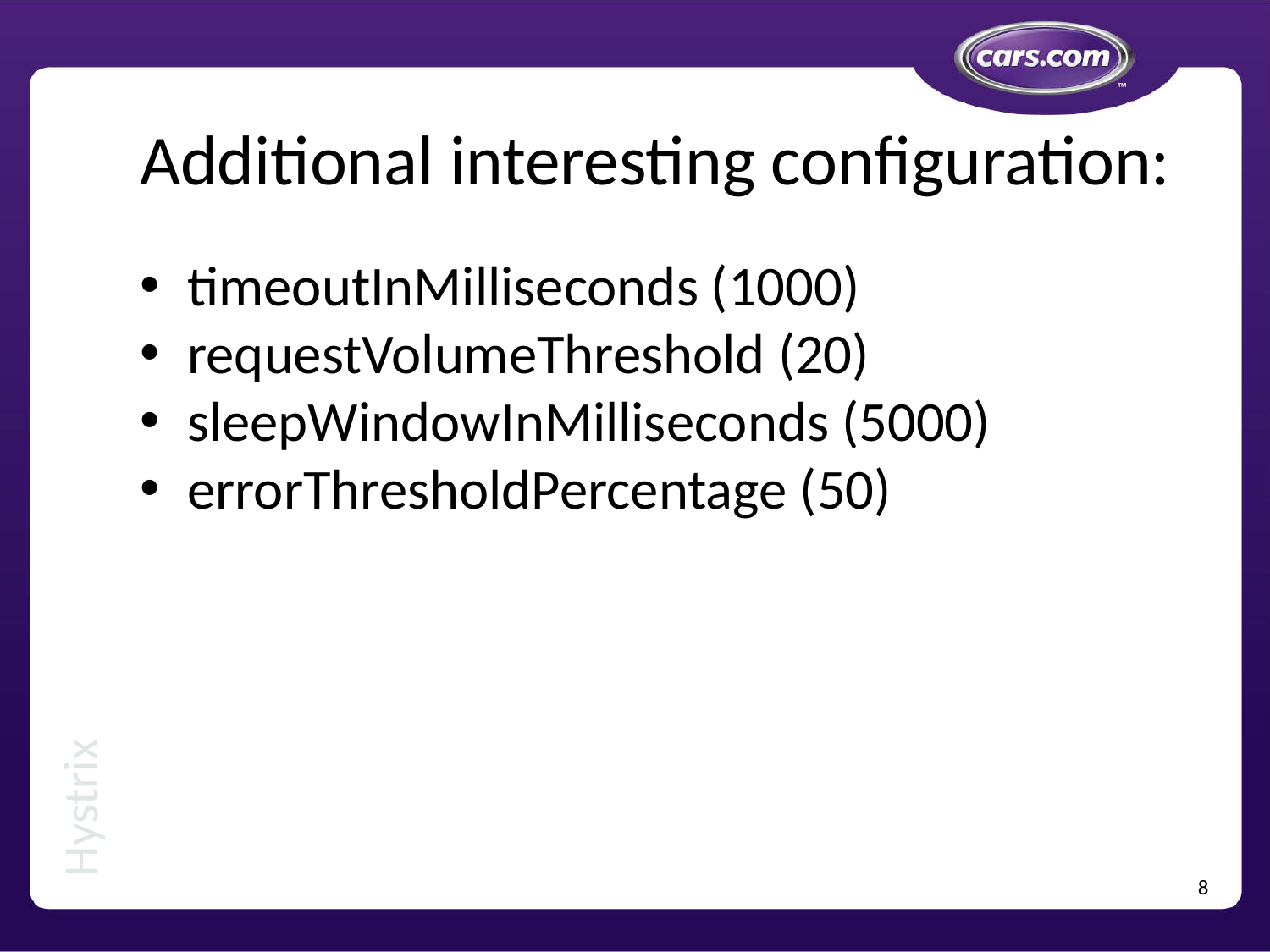

# Additional interesting configuration:
timeoutInMilliseconds (1000)
requestVolumeThreshold (20)
sleepWindowInMilliseconds (5000)
errorThresholdPercentage (50)

Hystrix